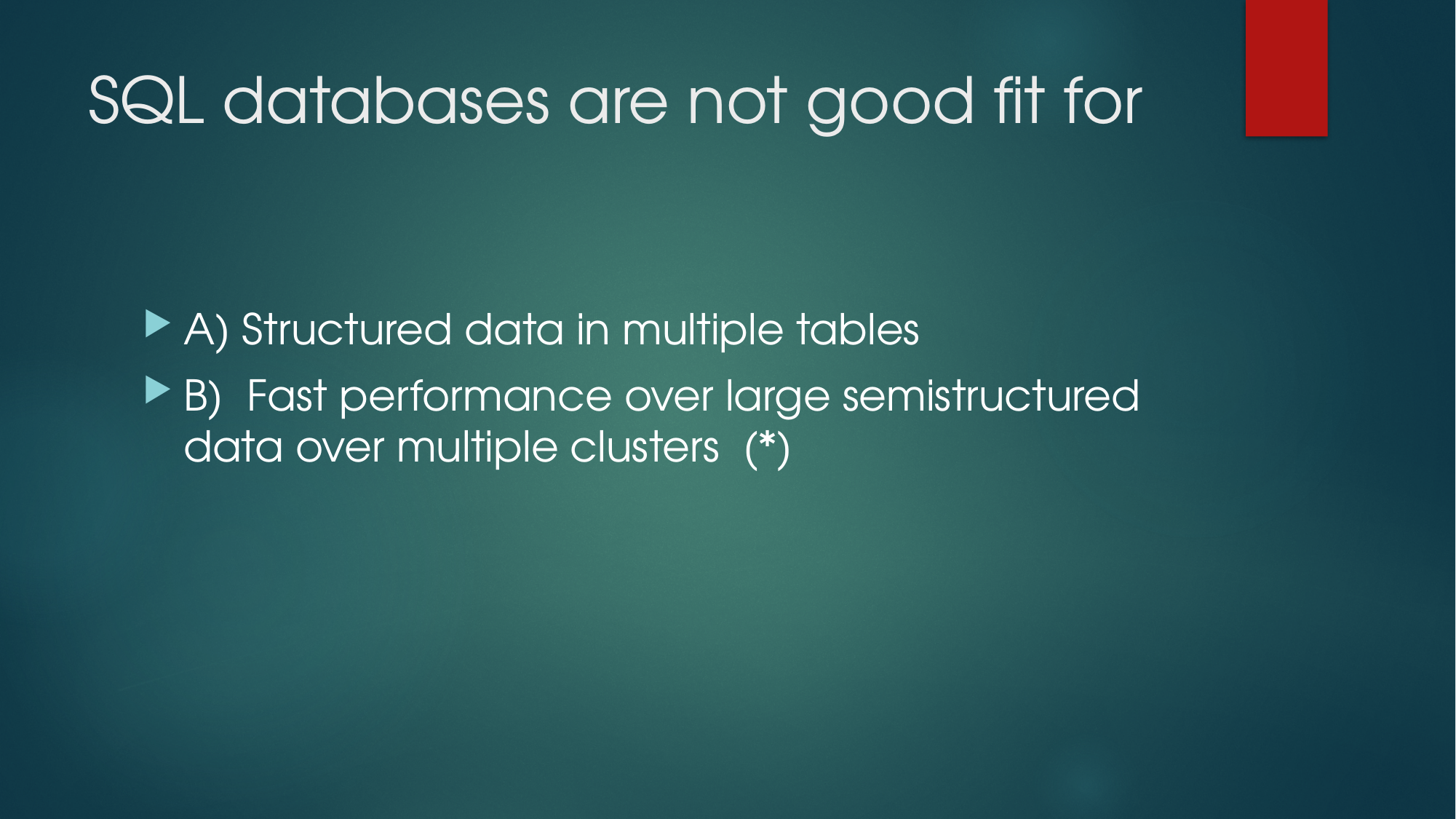

# SQL databases are not good fit for

A) Structured data in multiple tables
B)  Fast performance over large semistructured data over multiple clusters  (*)